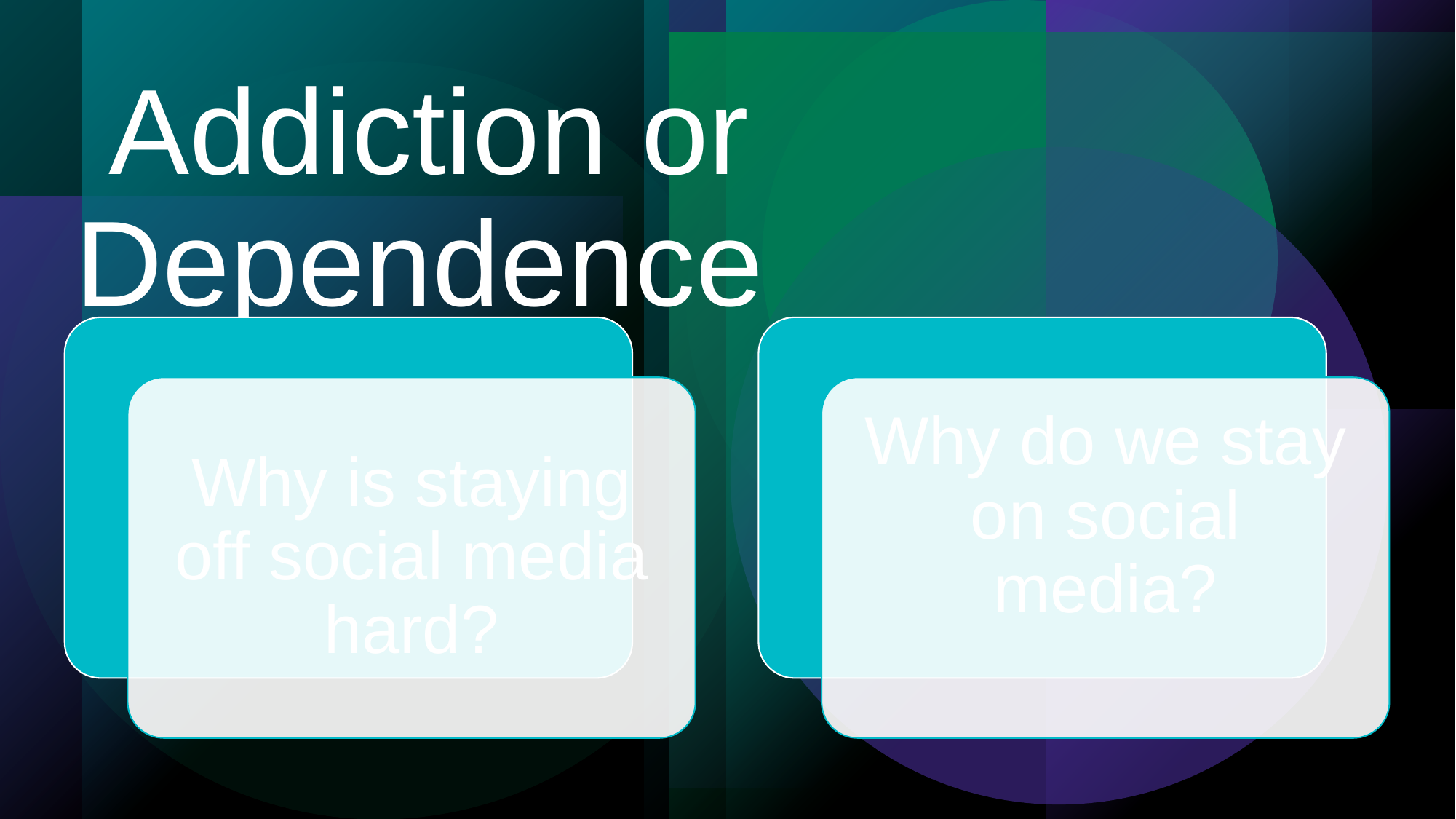

# Addiction or Dependence

Why is staying off social media hard?
Why do we stay on social media?